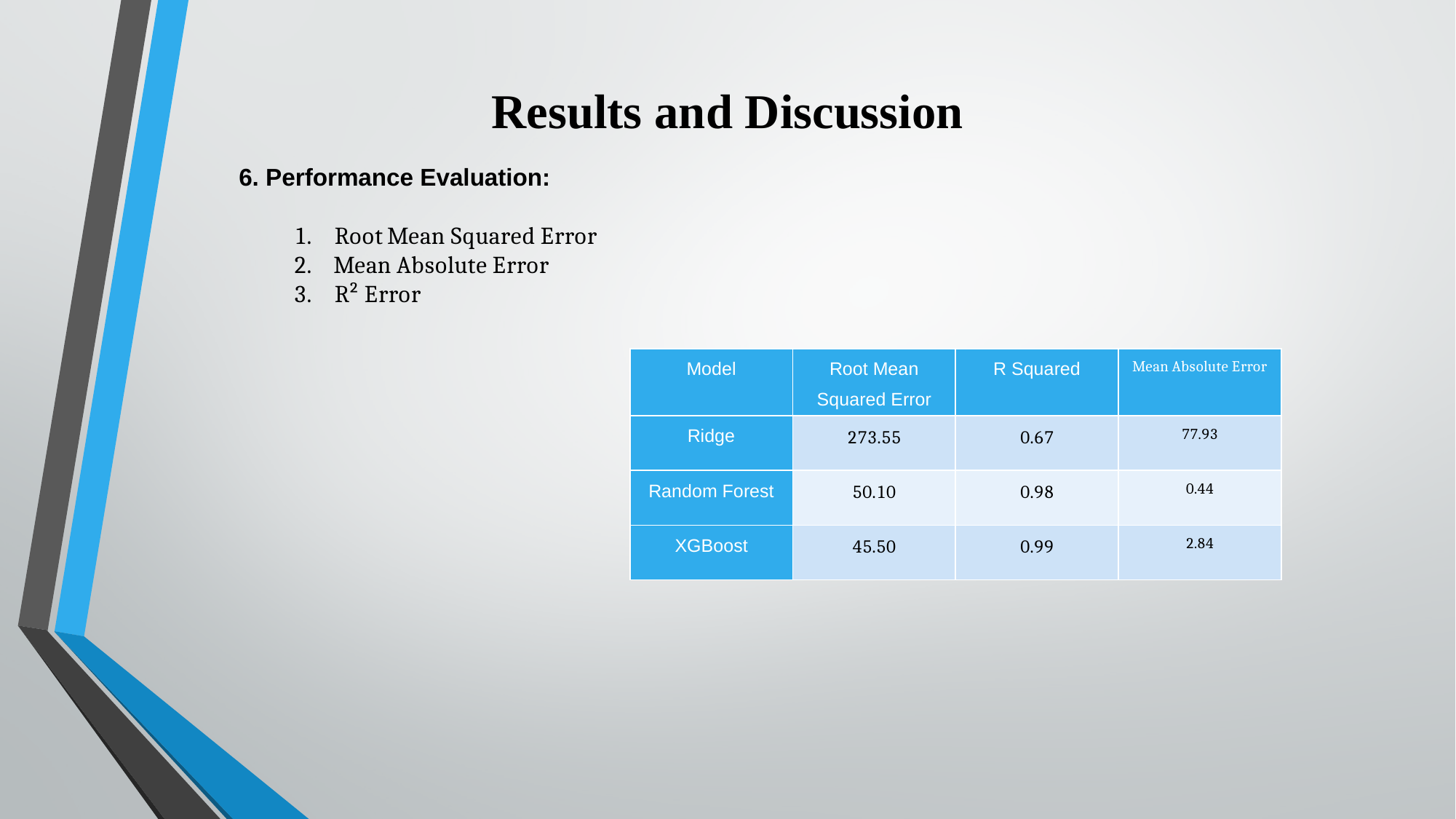

# Results and Discussion
6. Performance Evaluation:

Root Mean Squared Error
Mean Absolute Error
R² Error
| Model | Root Mean Squared Error | R Squared | Mean Absolute Error |
| --- | --- | --- | --- |
| Ridge | 273.55 | 0.67 | 77.93 |
| Random Forest | 50.10 | 0.98 | 0.44 |
| XGBoost | 45.50 | 0.99 | 2.84 |